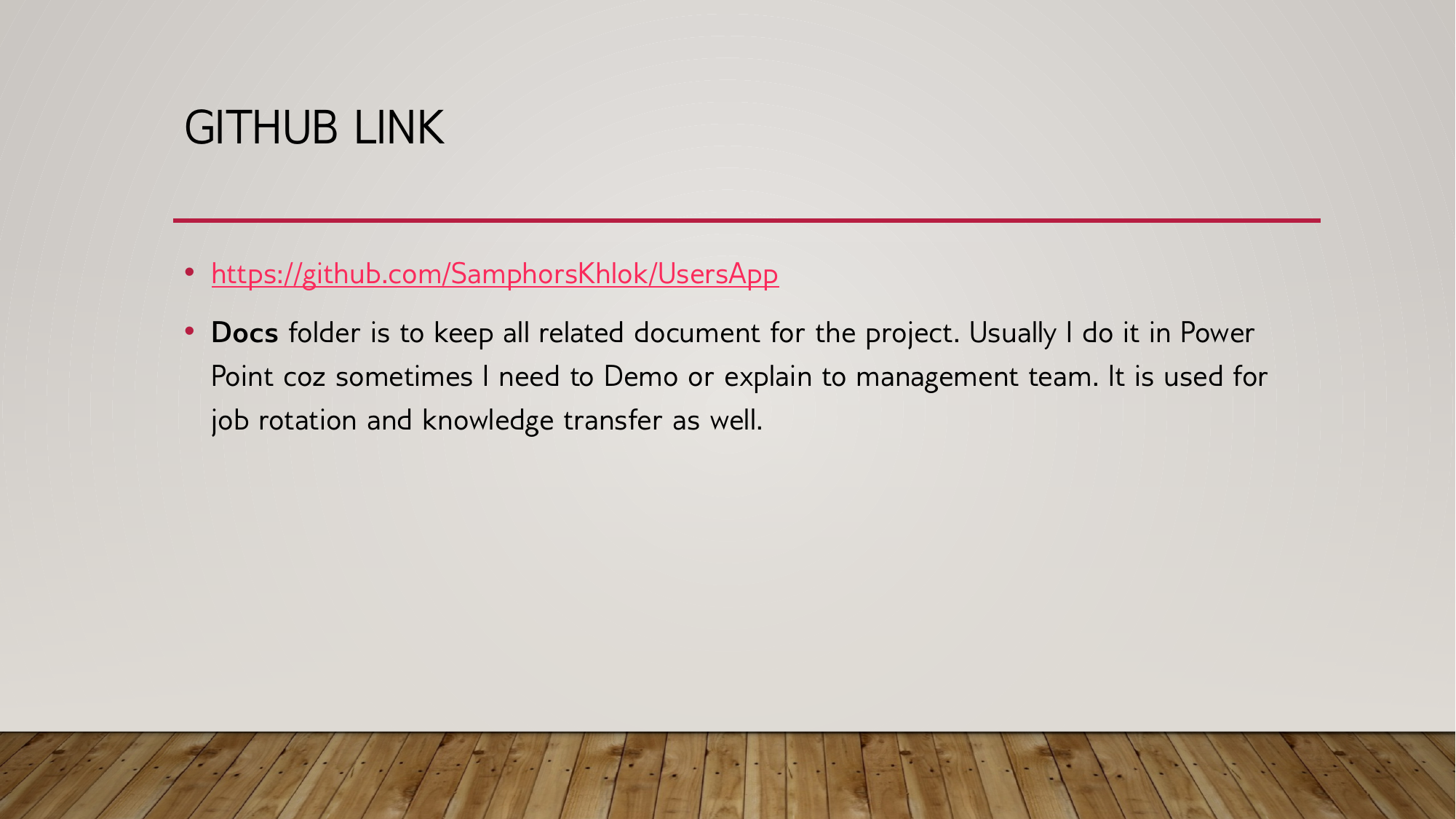

# Github link
https://github.com/SamphorsKhlok/UsersApp
Docs folder is to keep all related document for the project. Usually I do it in Power Point coz sometimes I need to Demo or explain to management team. It is used for job rotation and knowledge transfer as well.